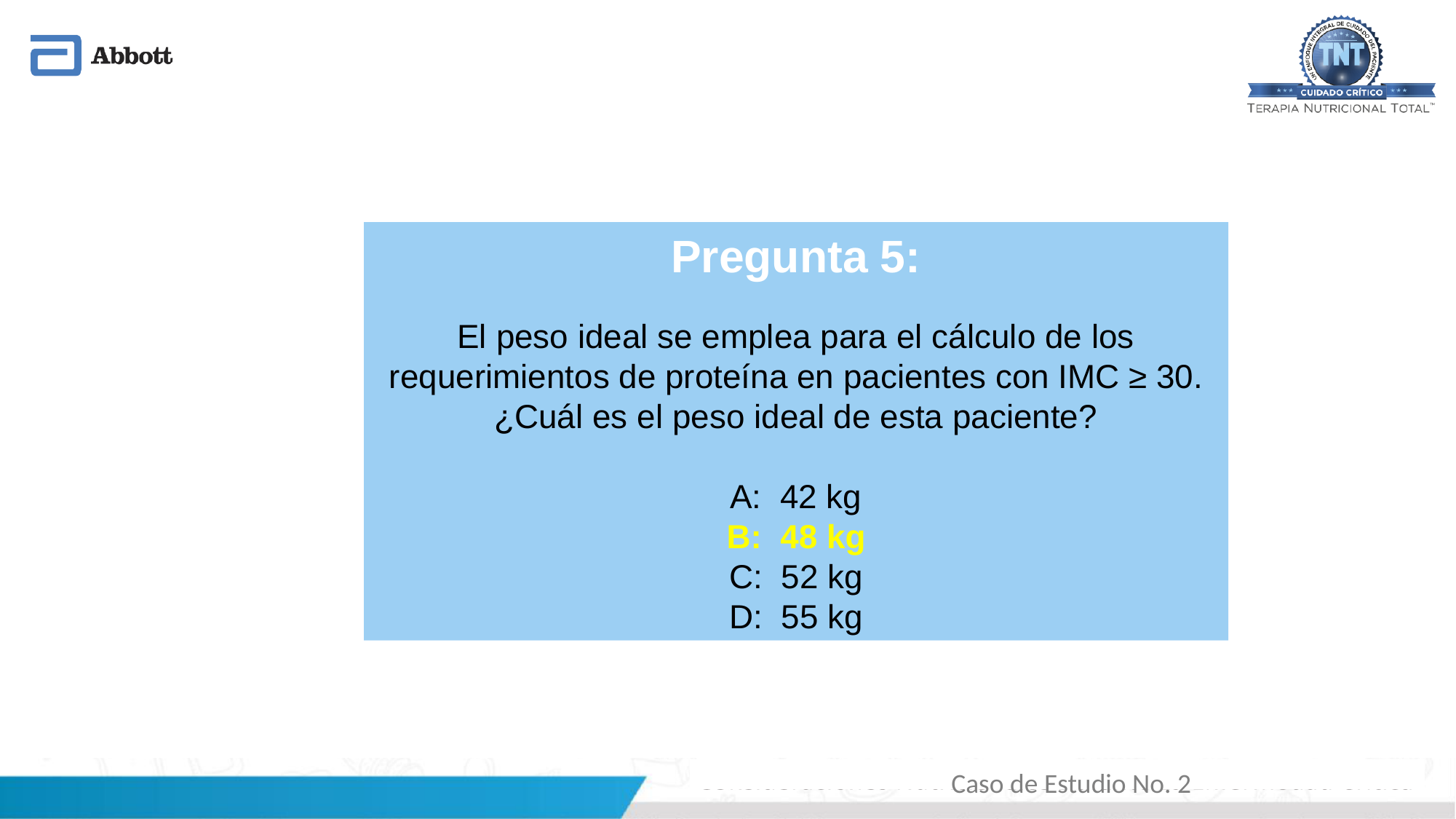

Pregunta 5:

El peso ideal se emplea para el cálculo de los requerimientos de proteína en pacientes con IMC ≥ 30.
¿Cuál es el peso ideal de esta paciente?

A:  42 kg
B:  48 kg
C:  52 kg
D:  55 kg